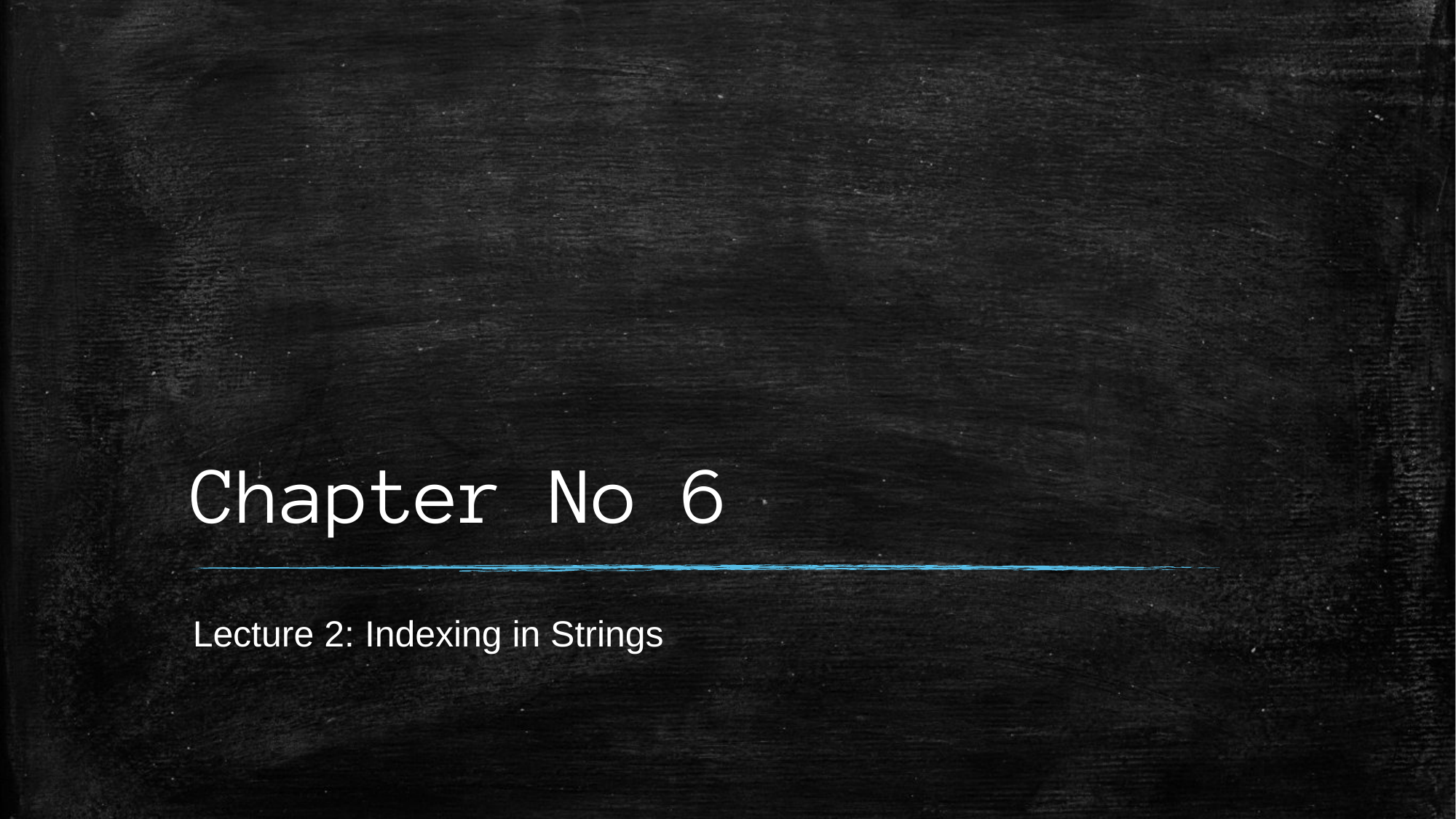

# Chapter No 6
Lecture 2: Indexing in Strings